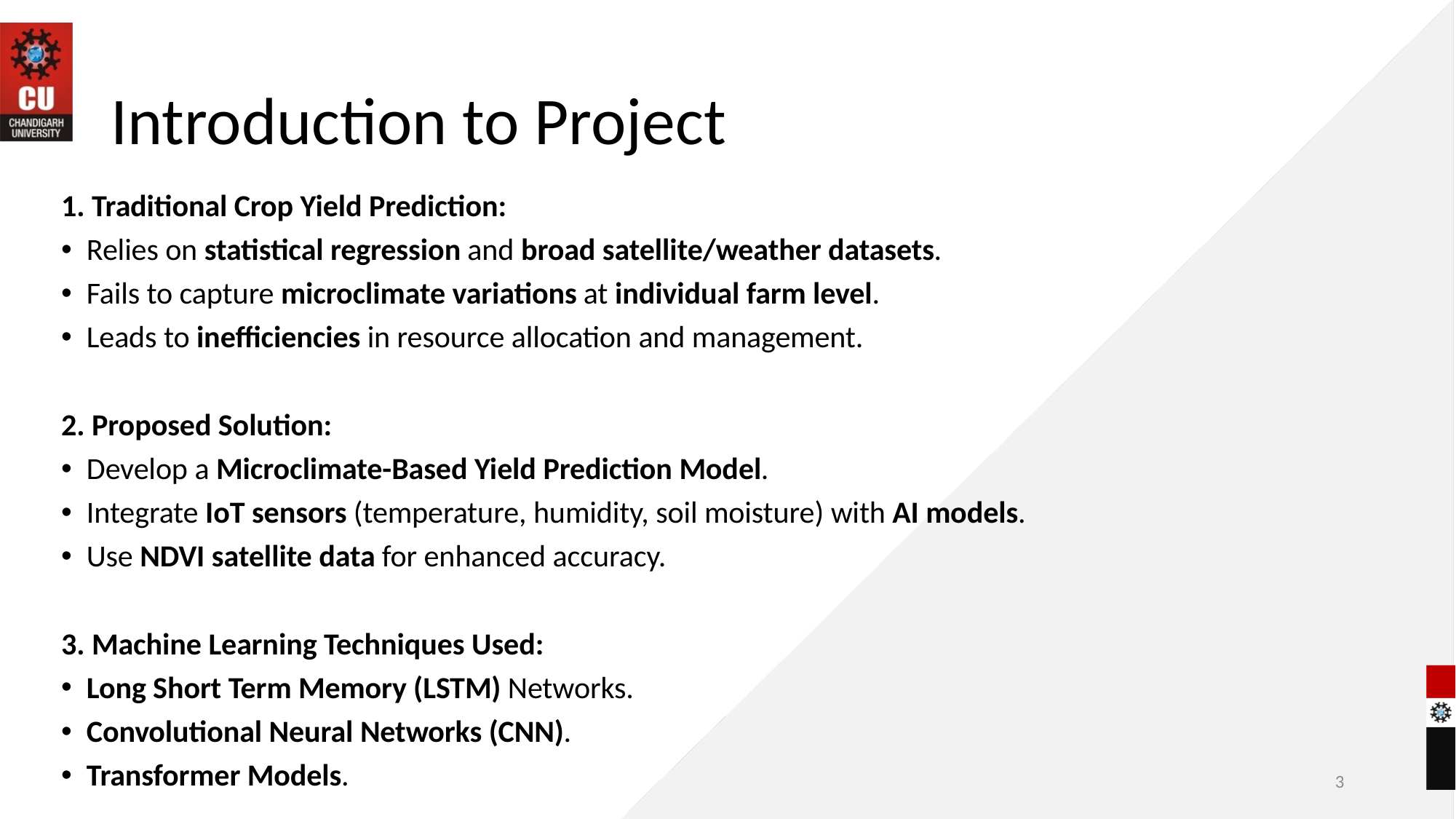

# Introduction to Project
1. Traditional Crop Yield Prediction:
Relies on statistical regression and broad satellite/weather datasets.
Fails to capture microclimate variations at individual farm level.
Leads to inefficiencies in resource allocation and management.

2. Proposed Solution:
Develop a Microclimate-Based Yield Prediction Model.
Integrate IoT sensors (temperature, humidity, soil moisture) with AI models.
Use NDVI satellite data for enhanced accuracy.

3. Machine Learning Techniques Used:
Long Short Term Memory (LSTM) Networks.
Convolutional Neural Networks (CNN).
Transformer Models.

3